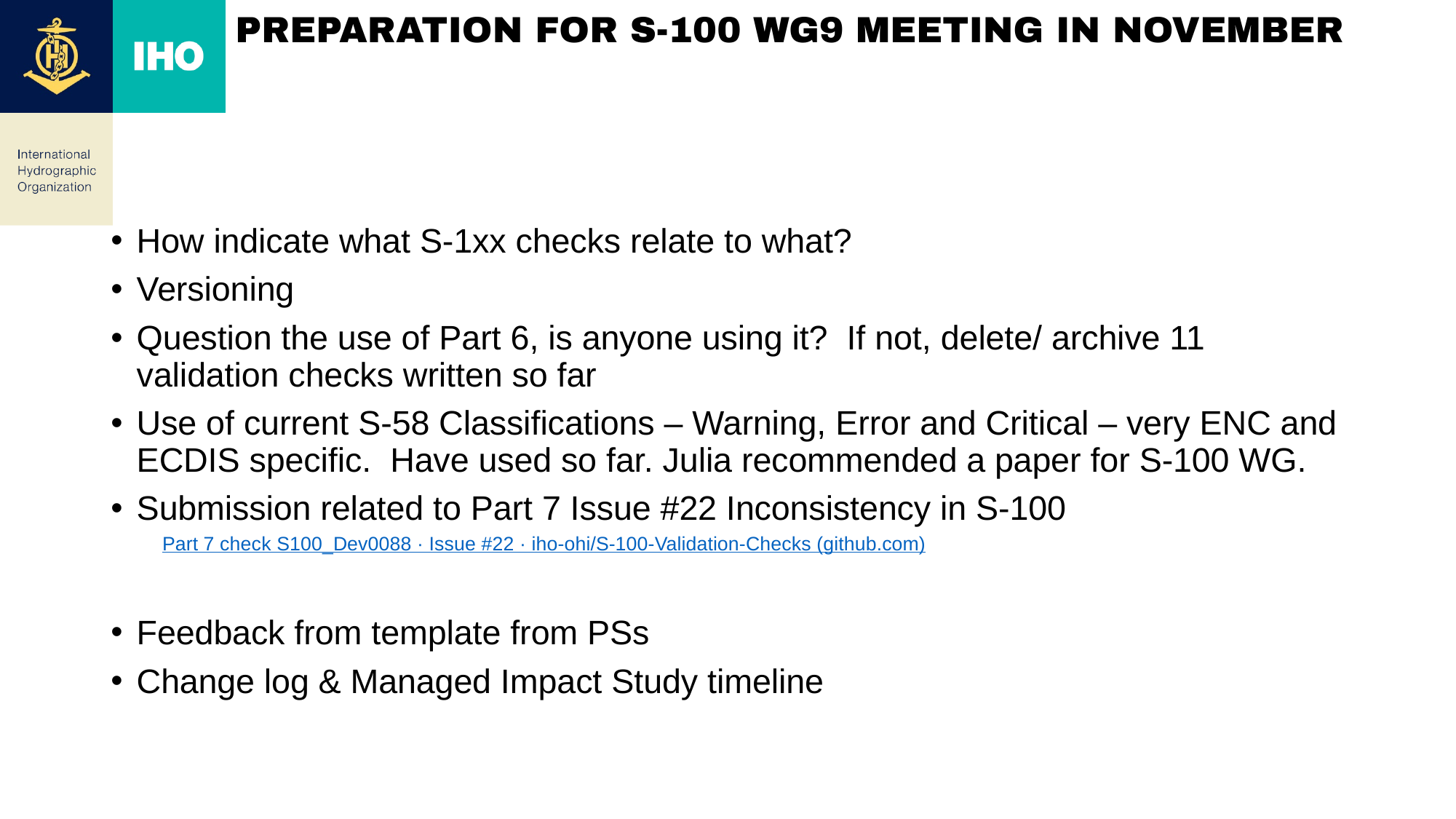

# Preparation for S-100 WG9 meeting in November
How indicate what S-1xx checks relate to what?
Versioning
Question the use of Part 6, is anyone using it?  If not, delete/ archive 11 validation checks written so far
Use of current S-58 Classifications – Warning, Error and Critical – very ENC and ECDIS specific.  Have used so far. Julia recommended a paper for S-100 WG.
Submission related to Part 7 Issue #22 Inconsistency in S-100
Part 7 check S100_Dev0088 · Issue #22 · iho-ohi/S-100-Validation-Checks (github.com)

Feedback from template from PSs
Change log & Managed Impact Study timeline